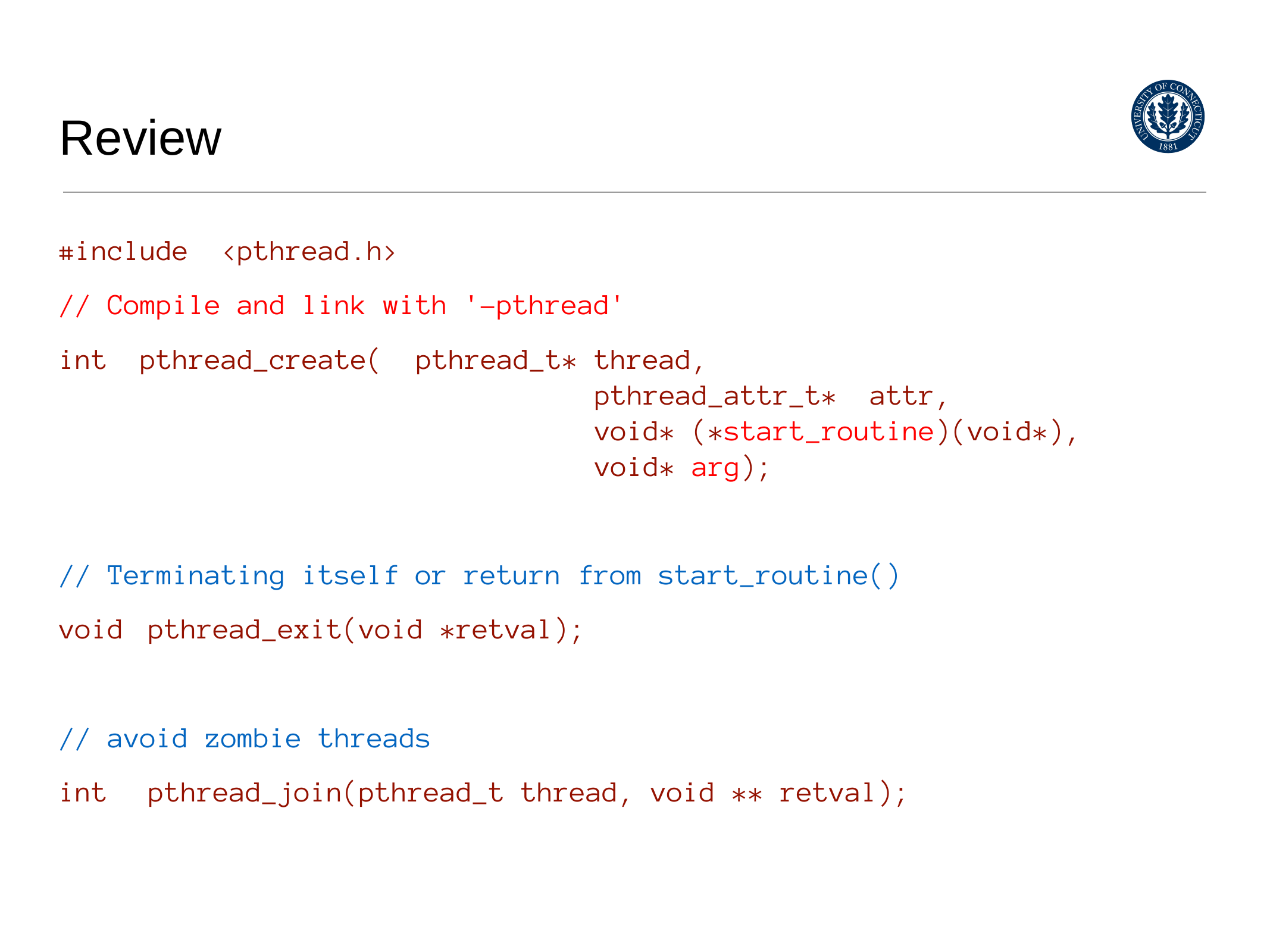

# Review
#include  <pthread.h>
// Compile and link with '-pthread'
int  pthread_create(	pthread_t* thread,
						pthread_attr_t*  attr,
						void* (*start_routine)(void*),
      					void* arg);

// Terminating itself or return from start_routine()
void	pthread_exit(void *retval);

// avoid zombie threads
int 	pthread_join(pthread_t thread, void ** retval);